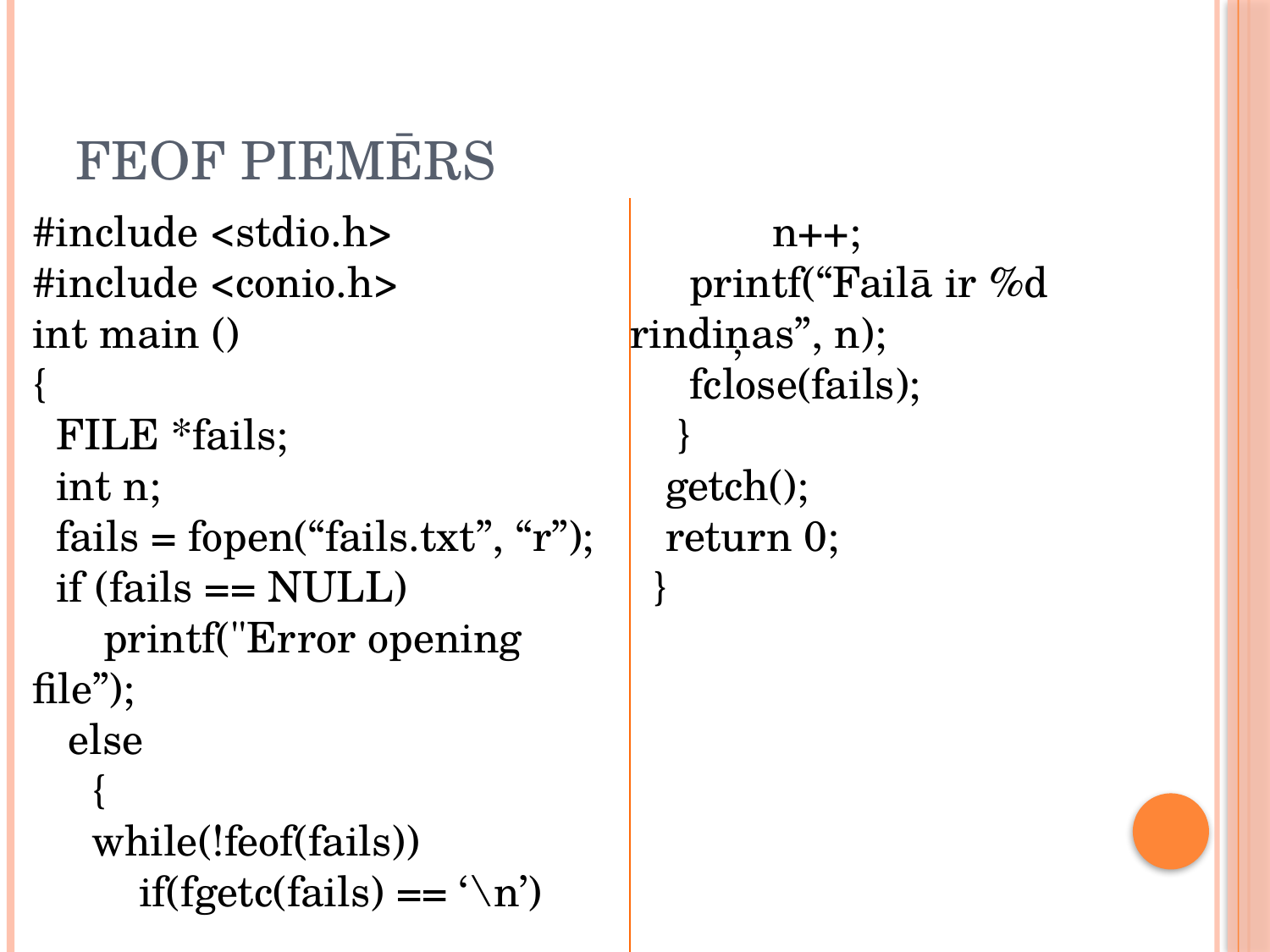

# Feof piemērs
#include <stdio.h>
#include <conio.h>
int main ()
{
  FILE *fails;
  int n;
  fails = fopen(“fails.txt”, “r”);
  if (fails == NULL)
      printf("Error opening file”);
   else
     {
     while(!feof(fails))
         if(fgetc(fails) == ‘\n’)
            n++;
     printf(“Failā ir %d rindiņas”, n);
     fclose(fails);
    }
   getch();
   return 0;
  }